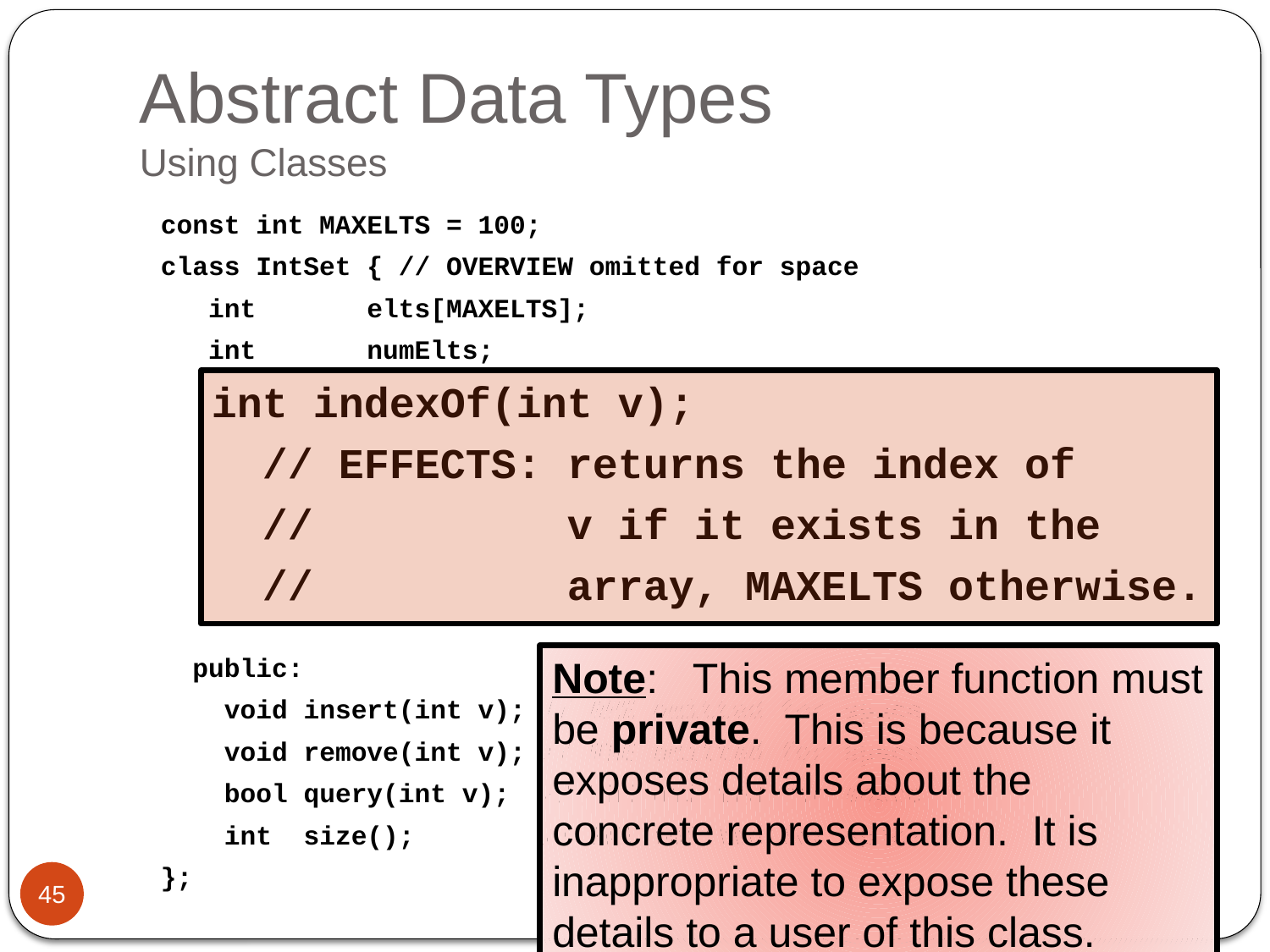

# Abstract Data Types Using Classes
const int MAXELTS = 100;
class IntSet { // OVERVIEW omitted for space
   int       elts[MAXELTS];
   int       numElts;
  int indexOf(int v);
    // EFFECTS: returns the index of
    //          v if it exists in the
    //          array, MAXELTS otherwise.
  public:
    void insert(int v); // RME omitted for space
    void remove(int v); // RME omitted for space
    bool query(int v);  // RME omitted for space
    int  size();        // RME omitted for space
};

Note:   This member function must be private.  This is because it exposes details about the concrete representation.  It is inappropriate to expose these details to a user of this class.
45